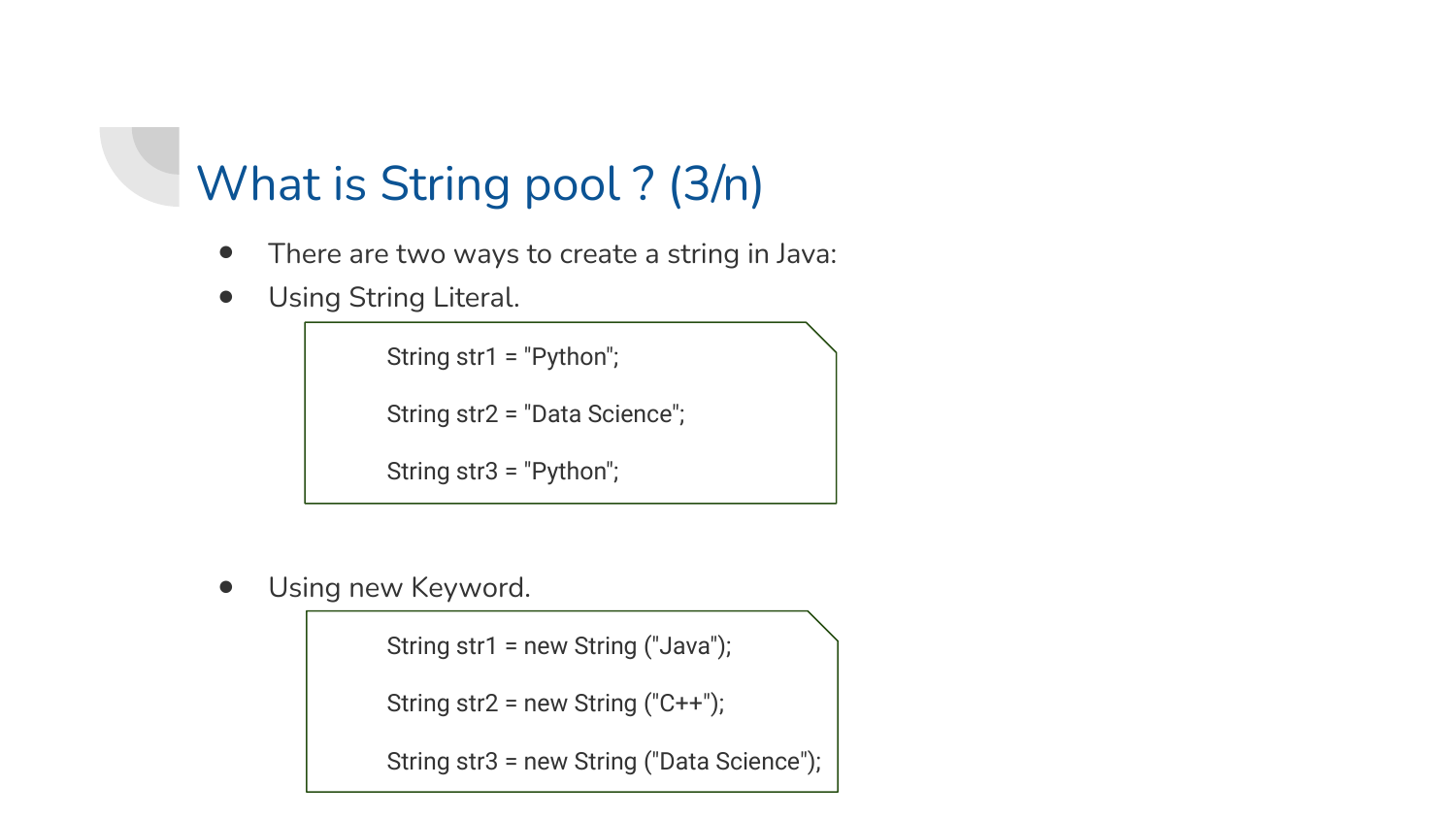

# What is String pool ? (3/n)
There are two ways to create a string in Java:
Using String Literal.

Using new Keyword.
String str1 = "Python";
String str2 = "Data Science";
String str3 = "Python";

String str1 = new String ("Java");
String str2 = new String ("C++");
String str3 = new String ("Data Science");